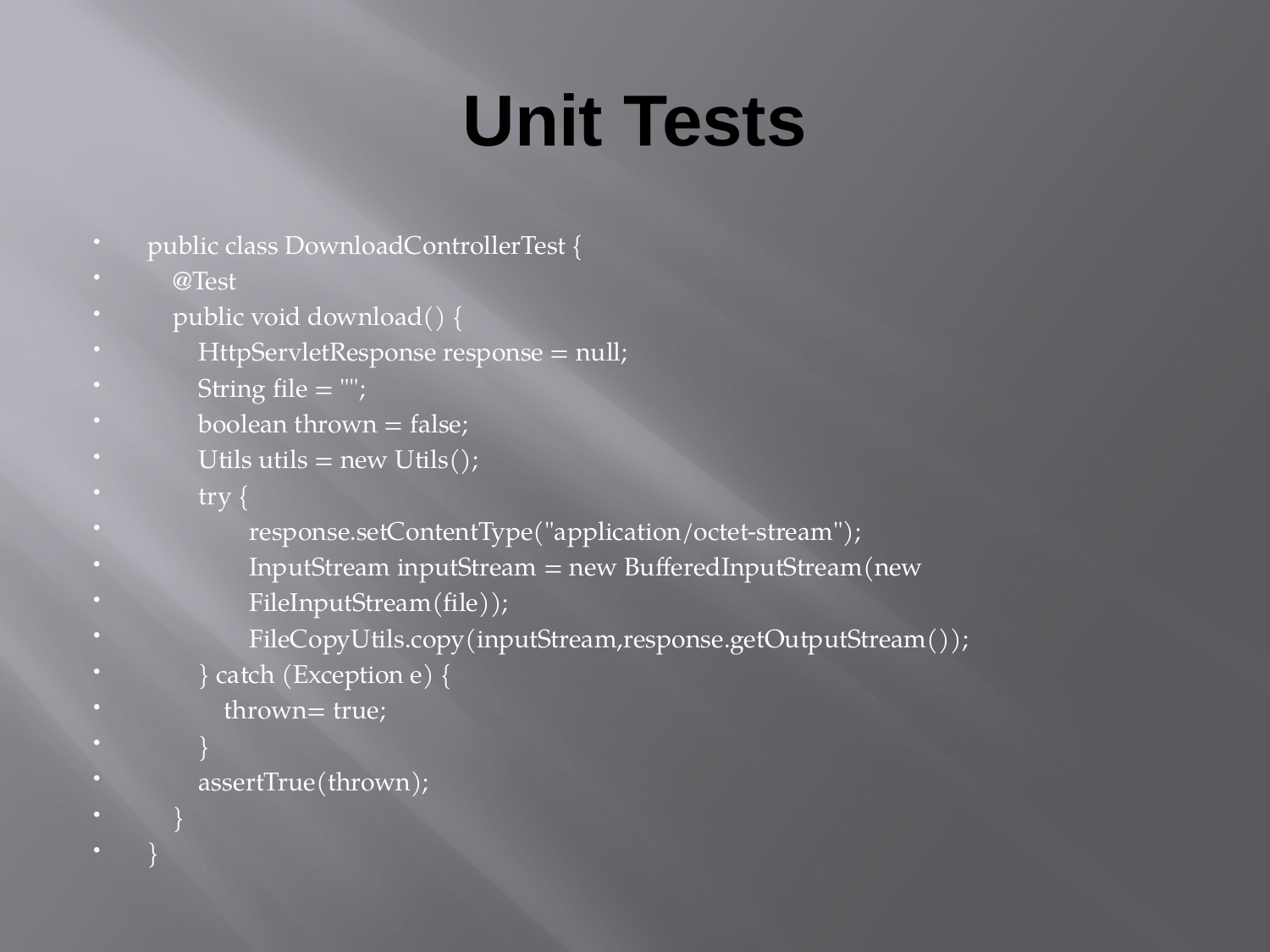

# Unit Tests
public class DownloadControllerTest {
    @Test
    public void download() {
        HttpServletResponse response = null;
        String file = "";
        boolean thrown = false;
        Utils utils = new Utils();
        try {
                response.setContentType("application/octet-stream");
                InputStream inputStream = new BufferedInputStream(new
                FileInputStream(file));
                FileCopyUtils.copy(inputStream,response.getOutputStream());
        } catch (Exception e) {
            thrown= true;
        }
        assertTrue(thrown);
    }
}